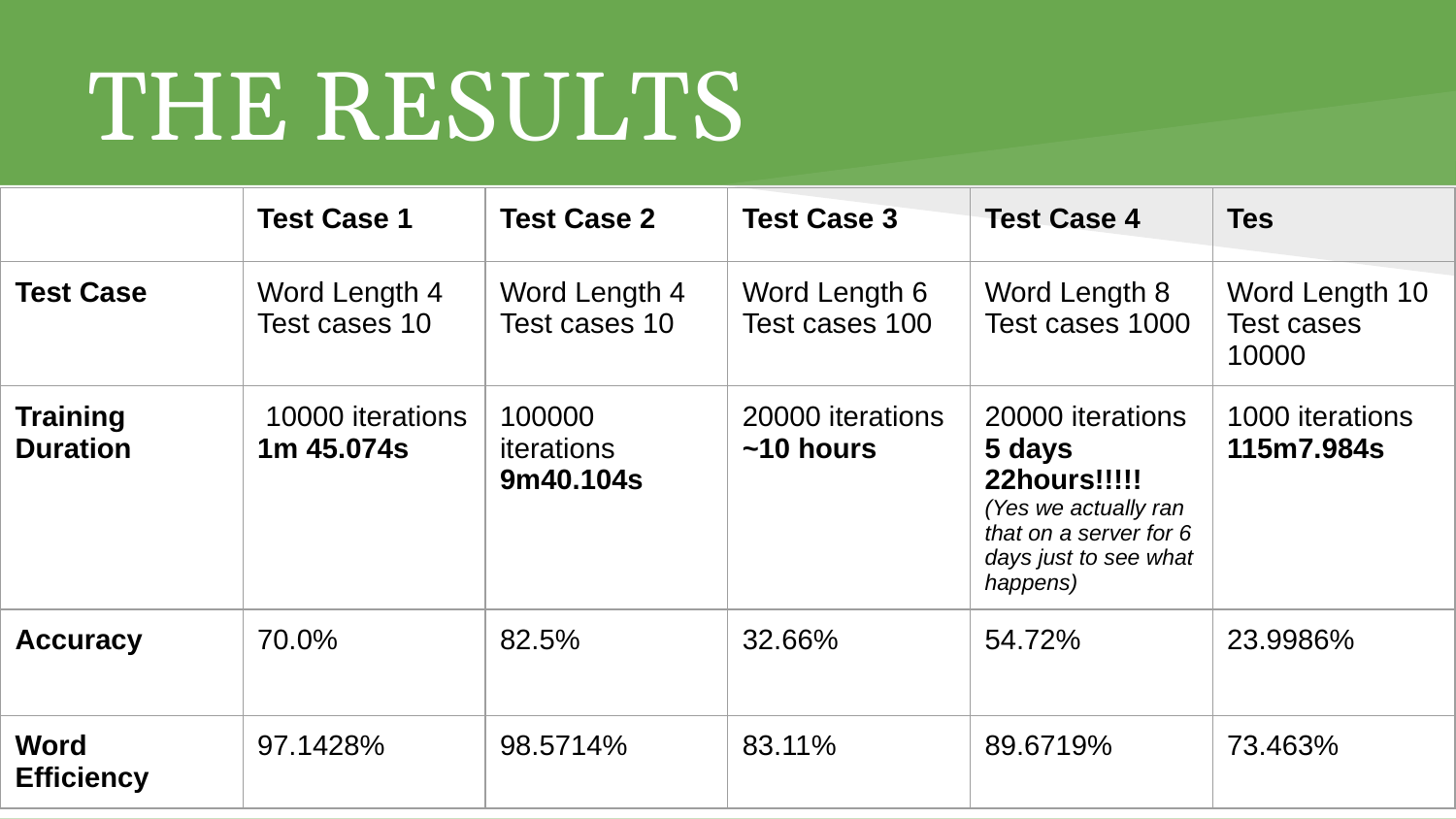

# THE RESULTS
|  | Test Case 1 | Test Case 2 | Test Case 3 | Test Case 4 | Tes |
| --- | --- | --- | --- | --- | --- |
| Test Case | Word Length 4 Test cases 10 | Word Length 4 Test cases 10 | Word Length 6 Test cases 100 | Word Length 8 Test cases 1000 | Word Length 10 Test cases 10000 |
| Training Duration | 10000 iterations 1m 45.074s | 100000 iterations 9m40.104s | 20000 iterations ~10 hours | 20000 iterations 5 days 22hours!!!!! (Yes we actually ran that on a server for 6 days just to see what happens) | 1000 iterations 115m7.984s |
| Accuracy | 70.0% | 82.5% | 32.66% | 54.72% | 23.9986% |
| Word Efficiency | 97.1428% | 98.5714% | 83.11% | 89.6719% | 73.463% |